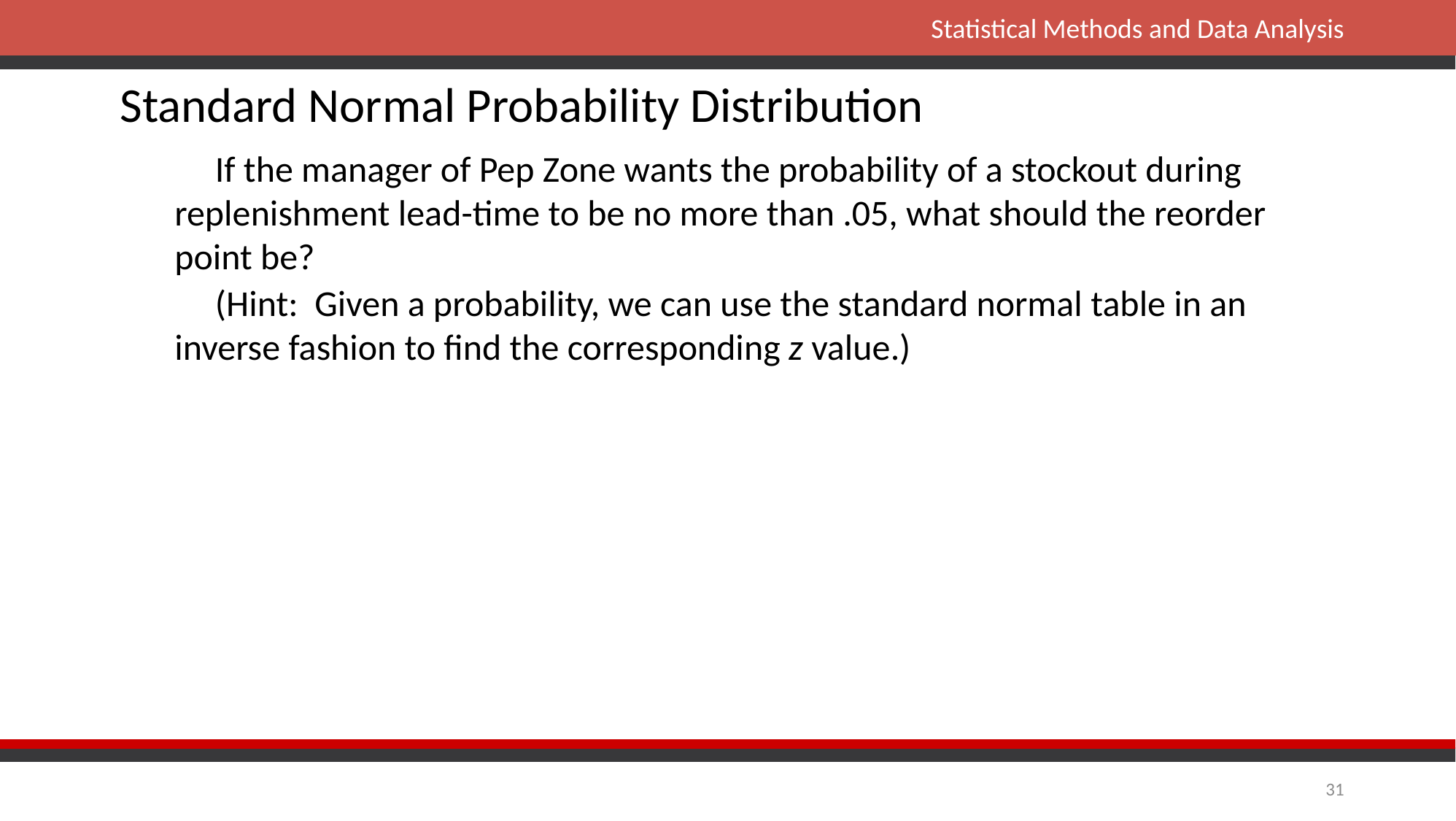

# Standard Normal Probability Distribution
If the manager of Pep Zone wants the probability of a stockout during replenishment lead-time to be no more than .05, what should the reorder point be?

(Hint:  Given a probability, we can use the standard normal table in an inverse fashion to find the corresponding z value.)
31